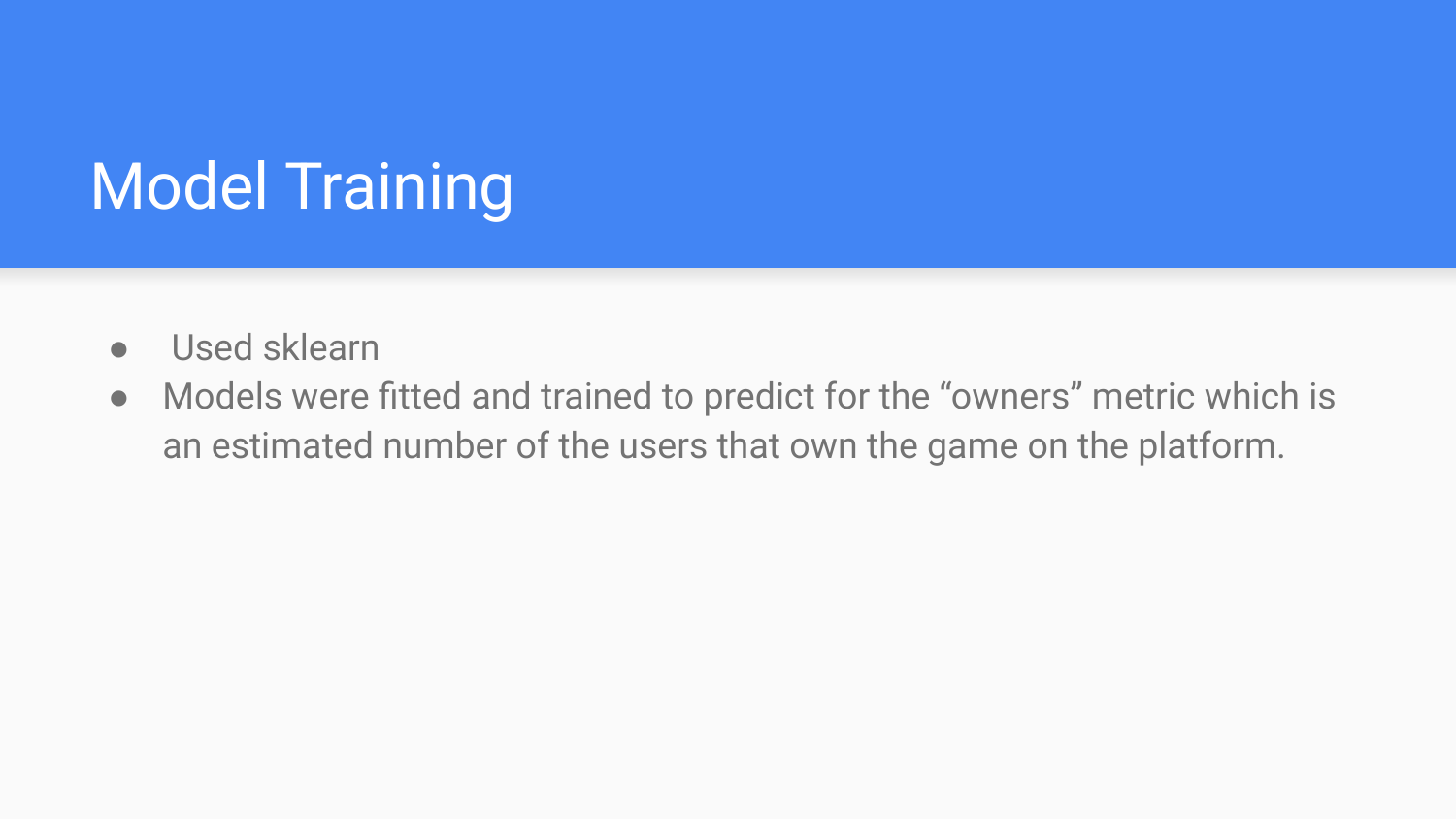

# Model Training
 Used sklearn
Models were fitted and trained to predict for the “owners” metric which is an estimated number of the users that own the game on the platform.